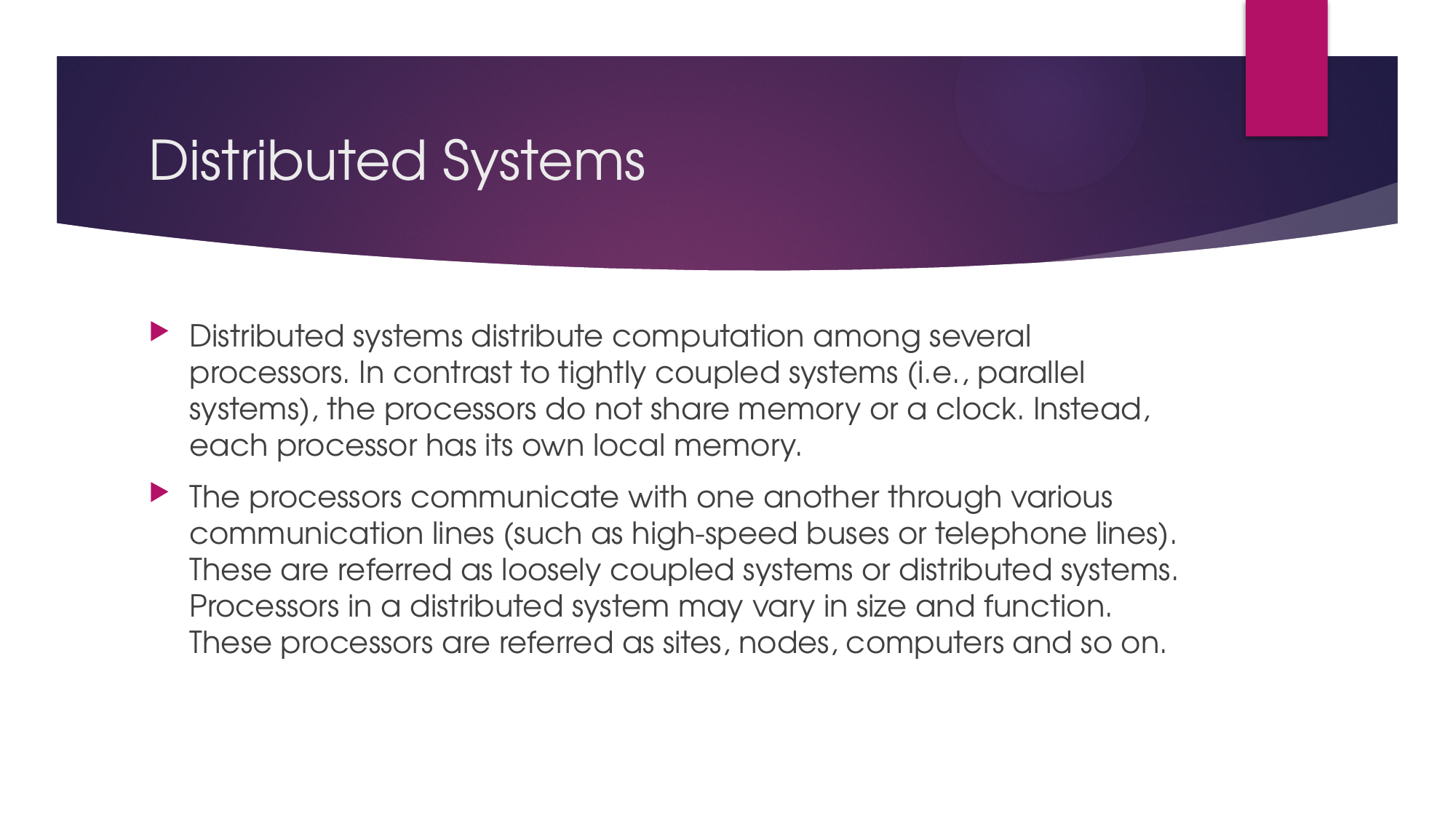

# Distributed Systems
Distributed systems distribute computation among several processors. In contrast to tightly coupled systems (i.e., parallel systems), the processors do not share memory or a clock. Instead, each processor has its own local memory.
The processors communicate with one another through various communication lines (such as high-speed buses or telephone lines). These are referred as loosely coupled systems or distributed systems. Processors in a distributed system may vary in size and function. These processors are referred as sites, nodes, computers and so on.